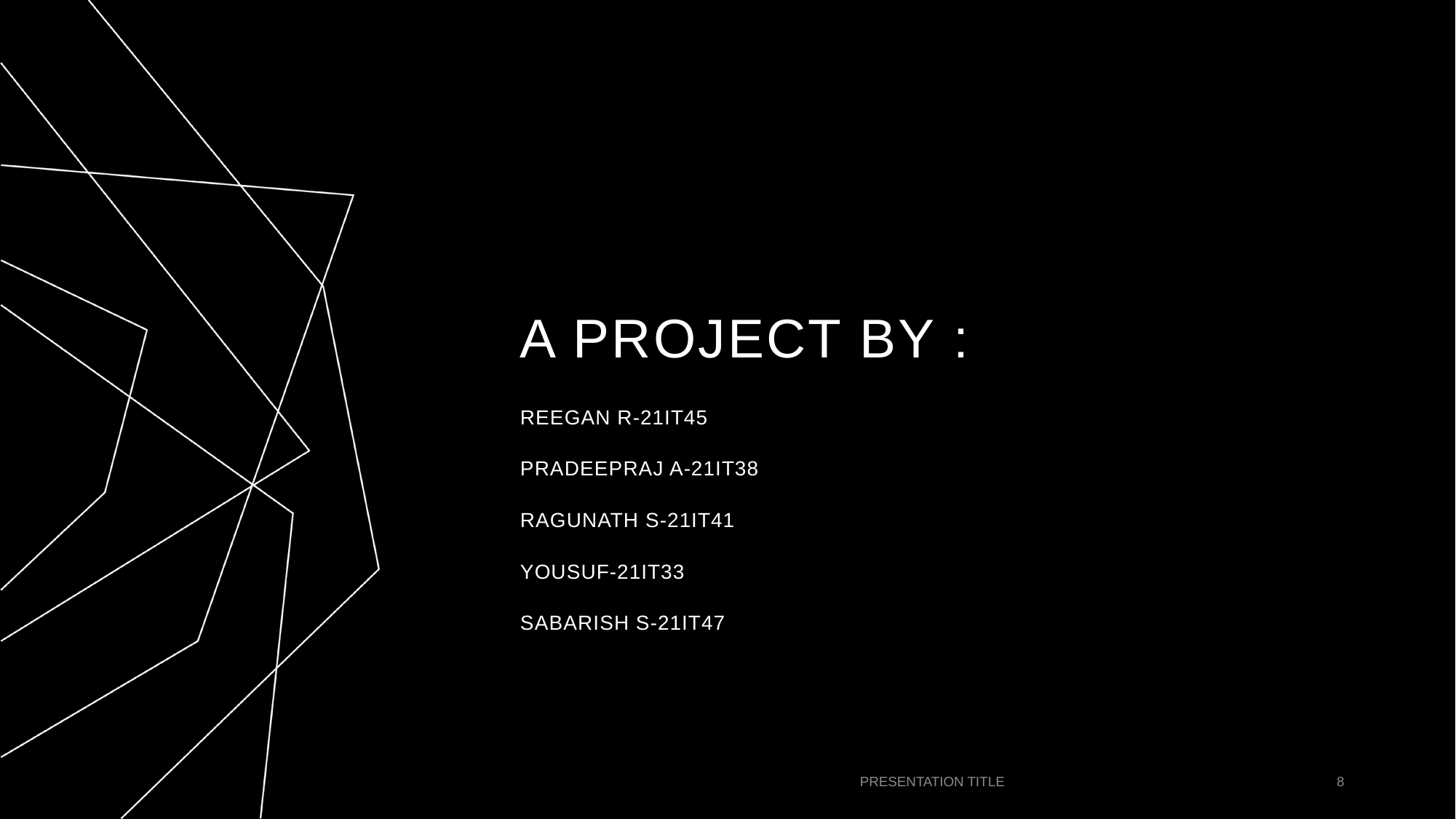

# A PROJECT BY :
REEGAN R-21IT45
PRADEEPRAJ A-21IT38
RAGUNATH S-21IT41
YOUSUF-21IT33
SABARISH S-21IT47
PRESENTATION TITLE
8